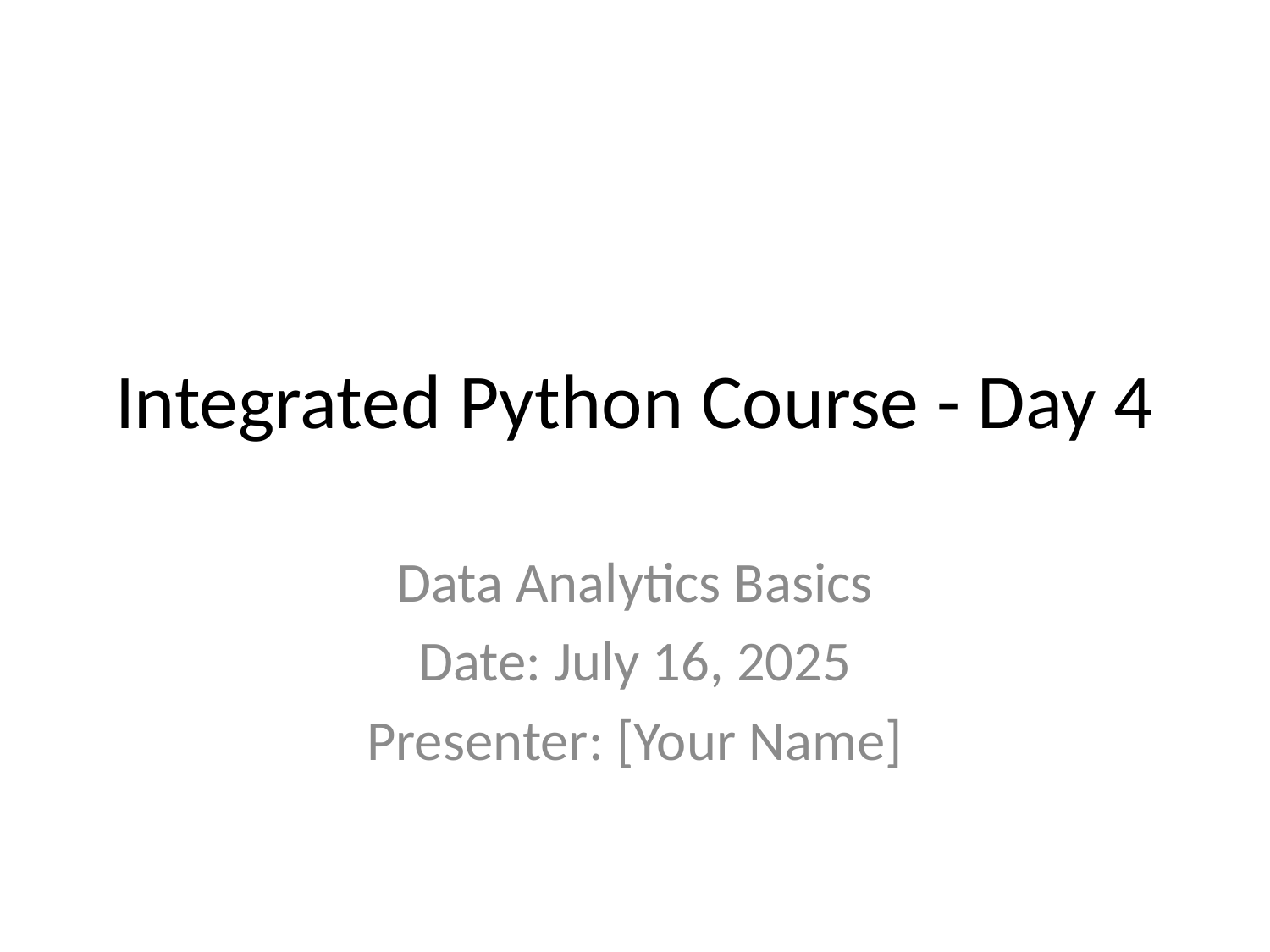

# Integrated Python Course - Day 4
Data Analytics Basics
Date: July 16, 2025
Presenter: [Your Name]